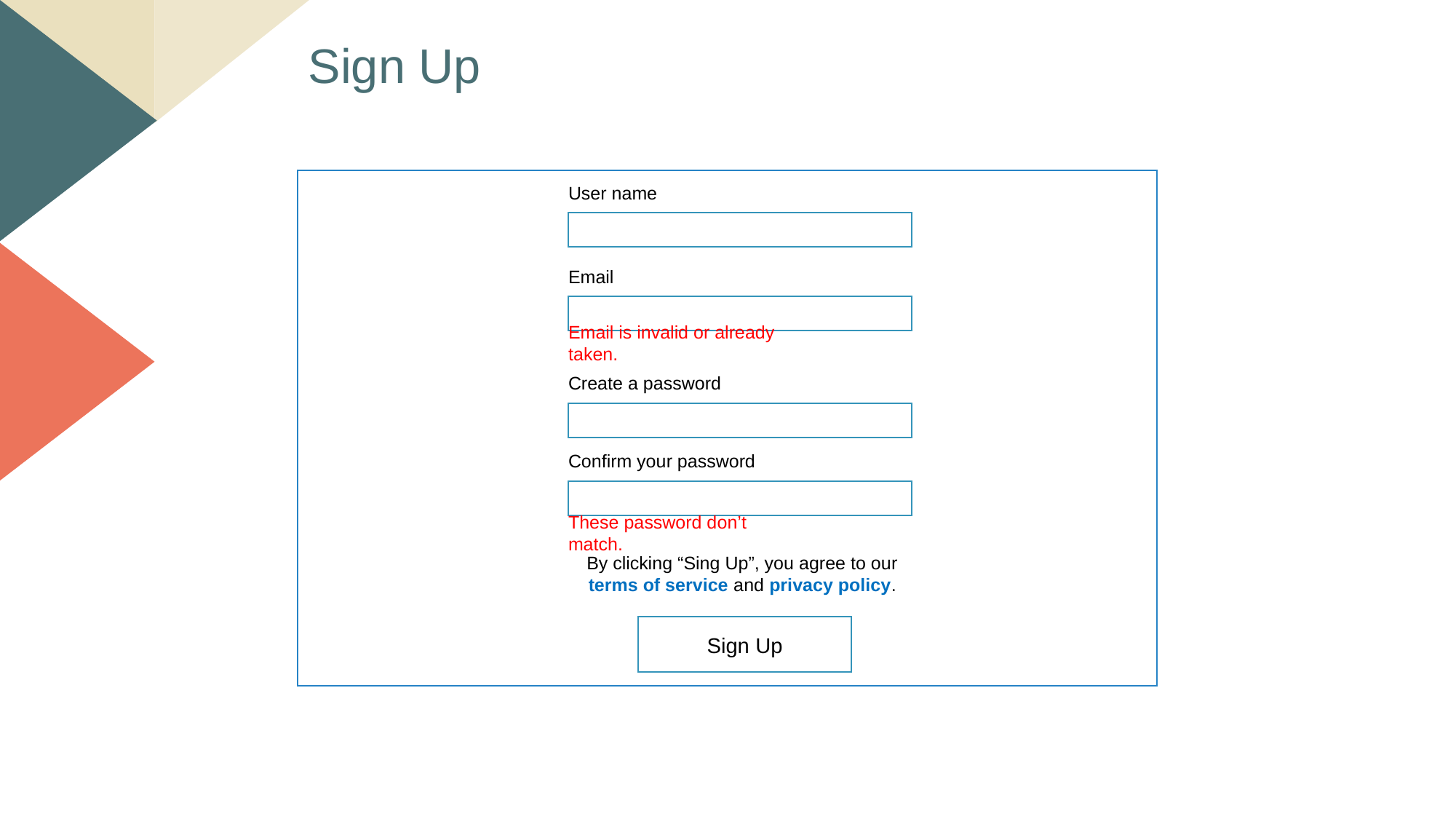

Sign Up

User name

Email

Email is invalid or already taken.
Create a password

Confirm your password

These password don’t match.
By clicking “Sing Up”, you agree to our terms of service and privacy policy.
Sign Up